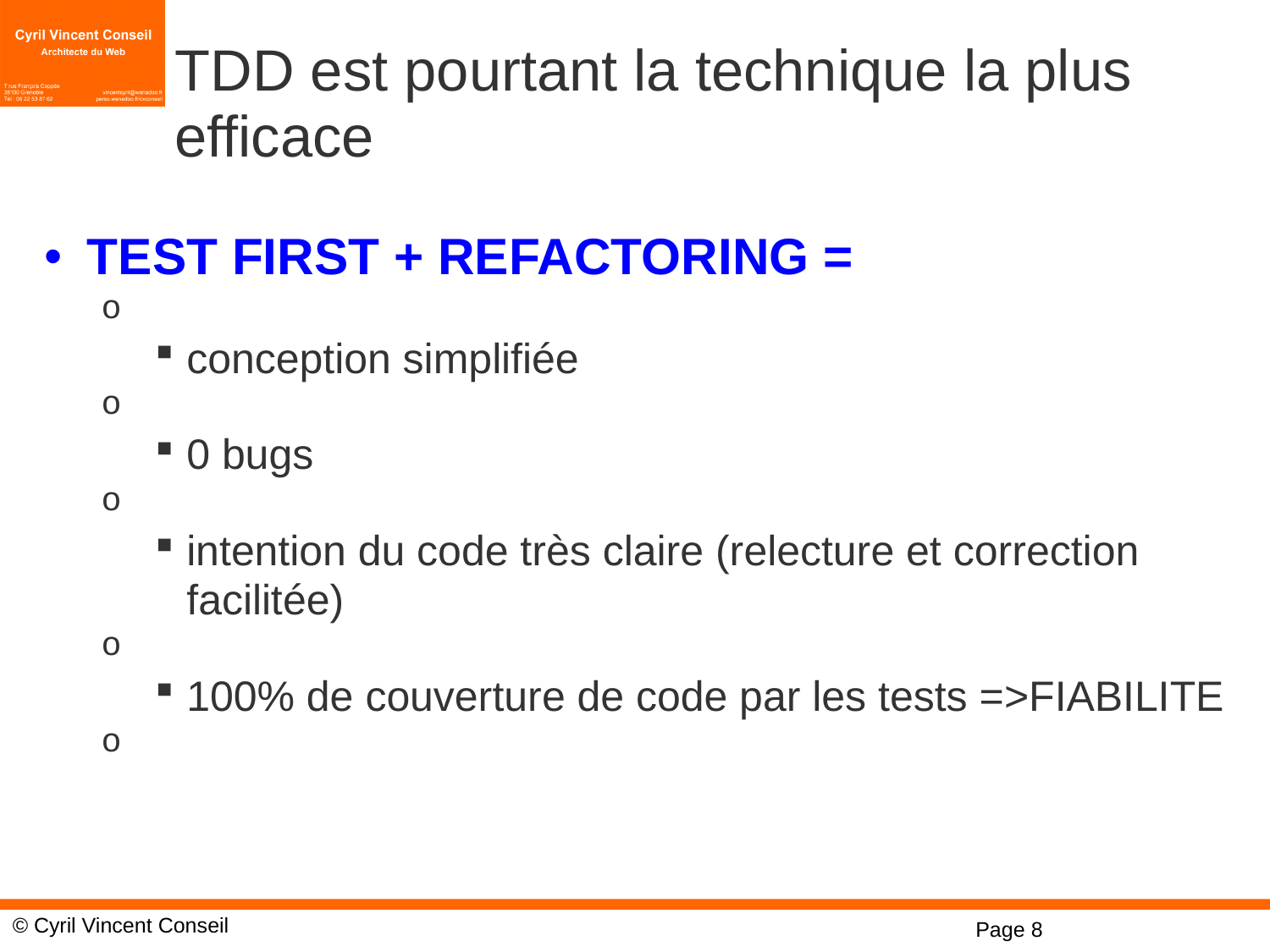

# TDD est pourtant la technique la plus efficace
TEST FIRST + REFACTORING =

conception simplifiée

0 bugs

intention du code très claire (relecture et correction facilitée)‏

100% de couverture de code par les tests =>FIABILITE